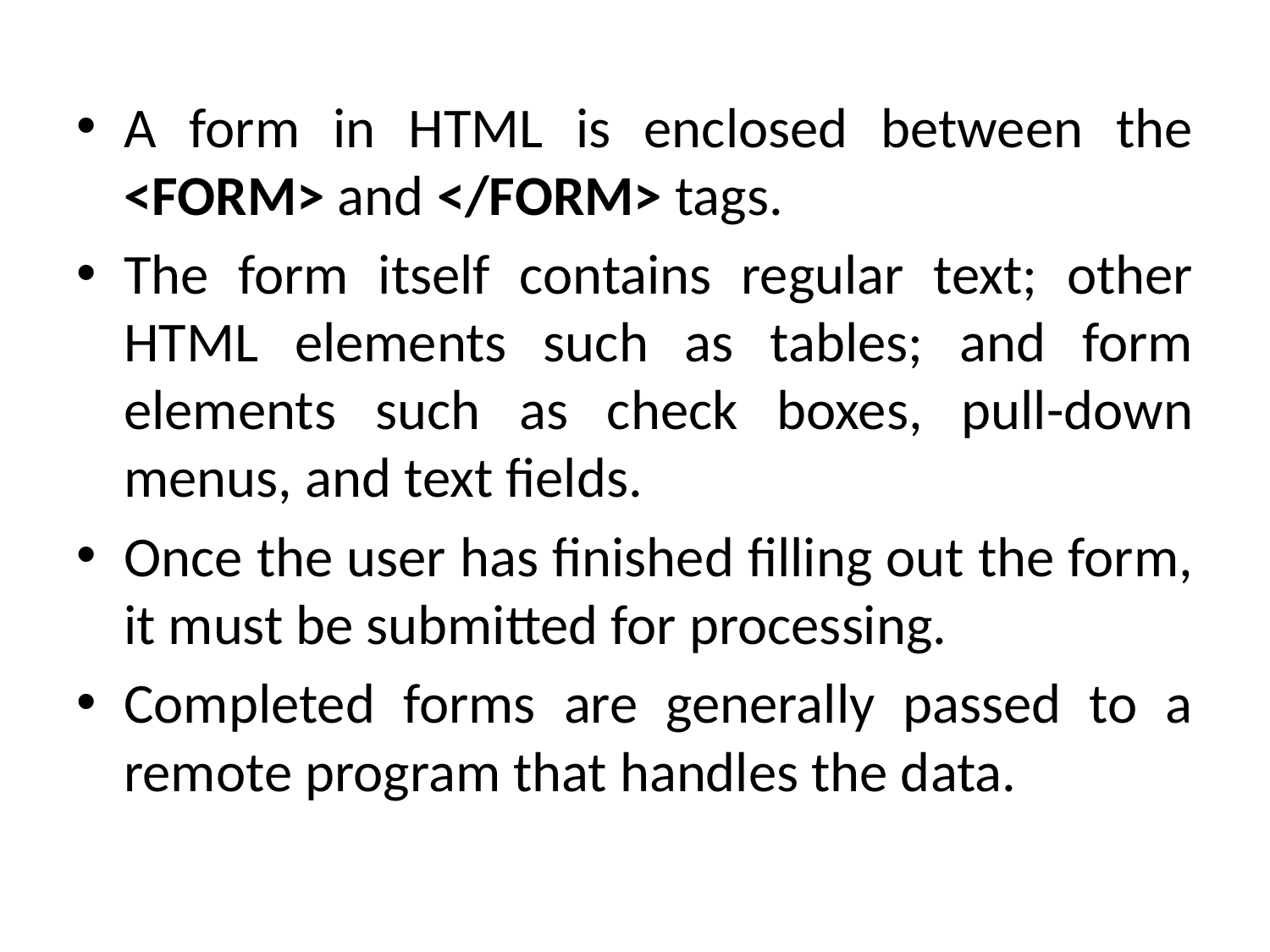

A form in HTML is enclosed between the <FORM> and </FORM> tags.
The form itself contains regular text; other HTML elements such as tables; and form elements such as check boxes, pull-down menus, and text fields.
Once the user has finished filling out the form, it must be submitted for processing.
Completed forms are generally passed to a remote program that handles the data.